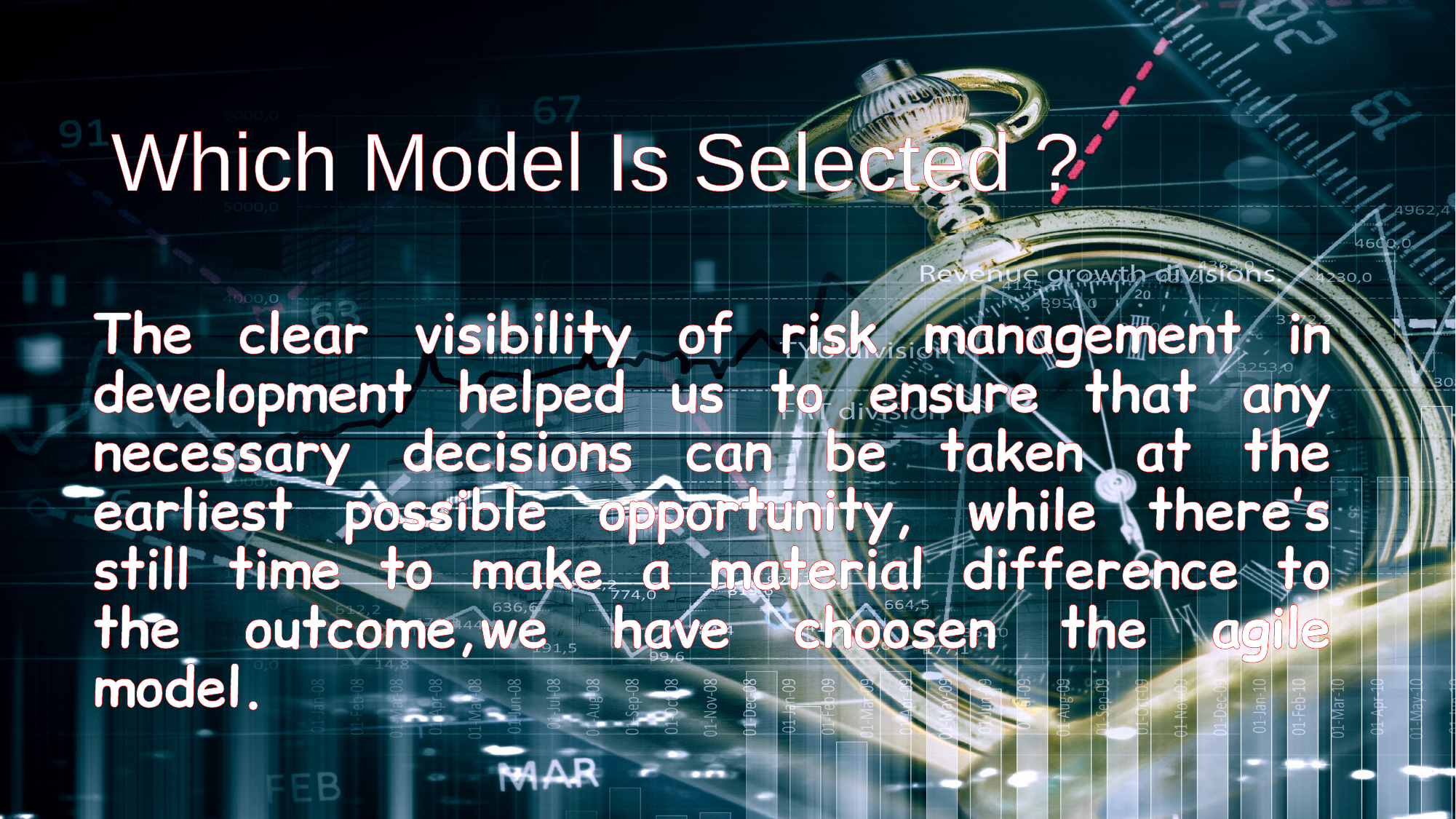

# Which Model Is Selected ?

The clear visibility of risk management in development helped us to ensure that any necessary decisions can be taken at the earliest possible opportunity, while there’s still time to make a material difference to the outcome,we have choosen the agile model.